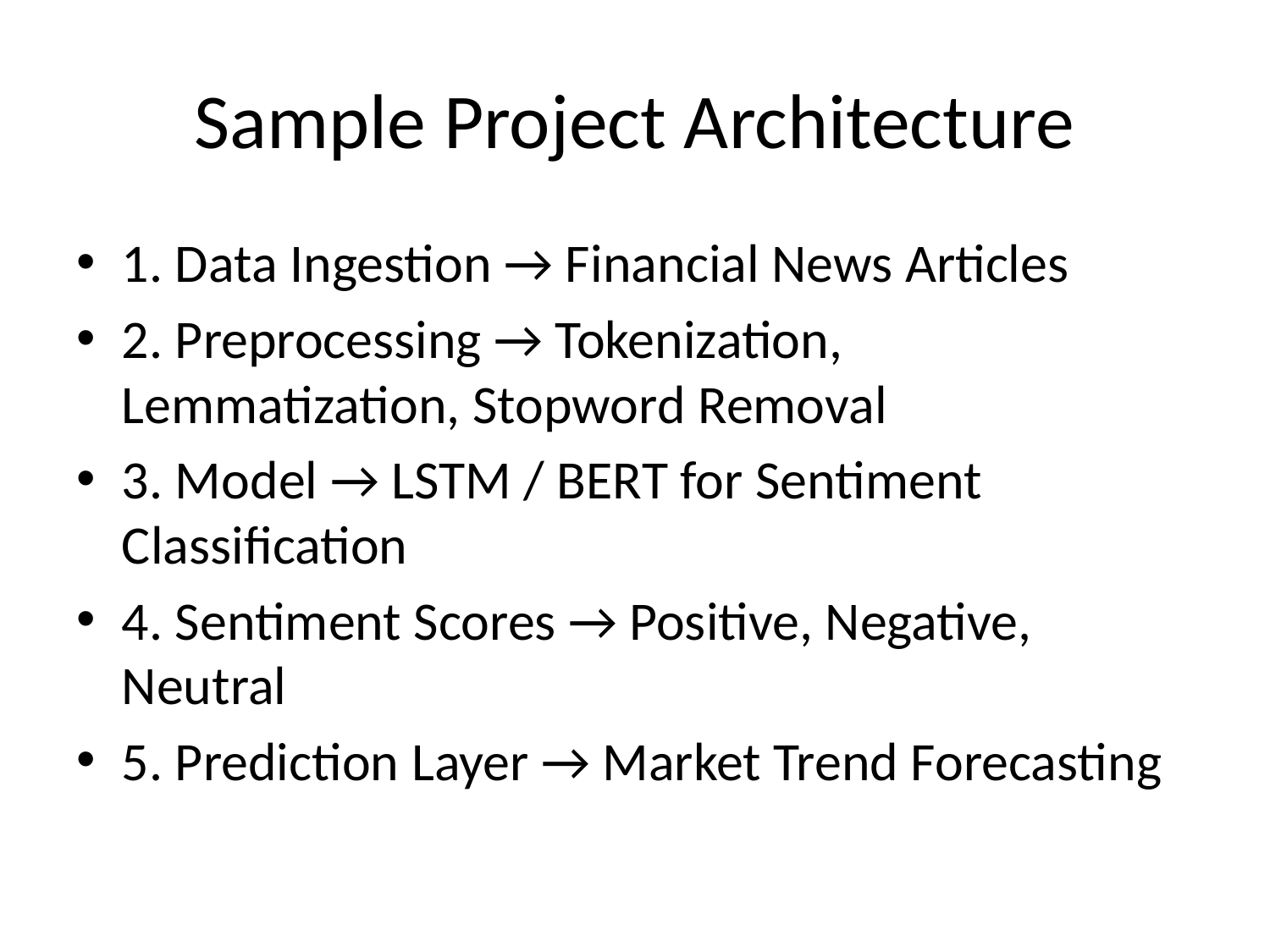

# Sample Project Architecture
1. Data Ingestion → Financial News Articles
2. Preprocessing → Tokenization, Lemmatization, Stopword Removal
3. Model → LSTM / BERT for Sentiment Classification
4. Sentiment Scores → Positive, Negative, Neutral
5. Prediction Layer → Market Trend Forecasting